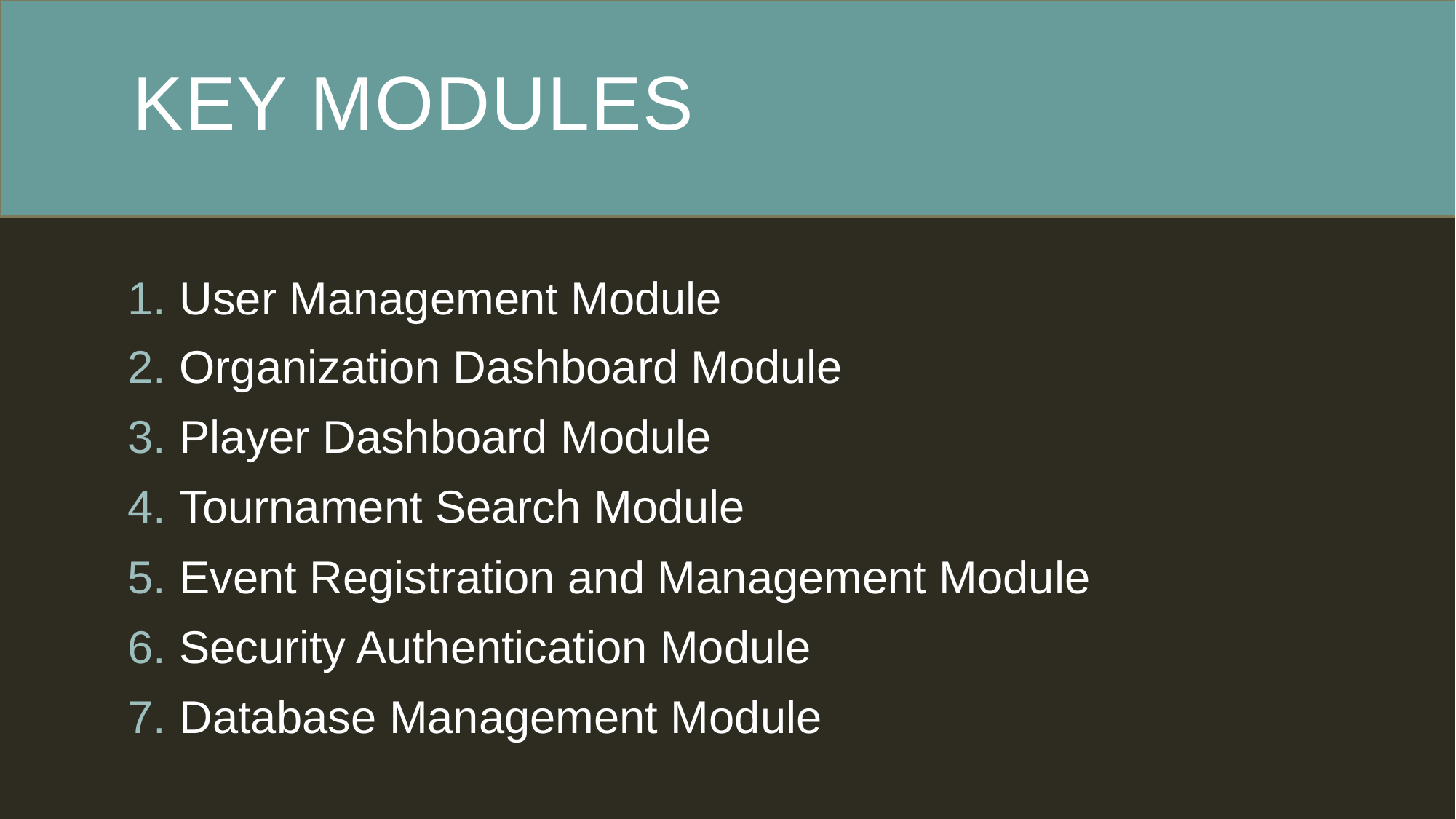

# Key modules
User Management Module
Organization Dashboard Module
Player Dashboard Module
Tournament Search Module
Event Registration and Management Module
Security Authentication Module
Database Management Module